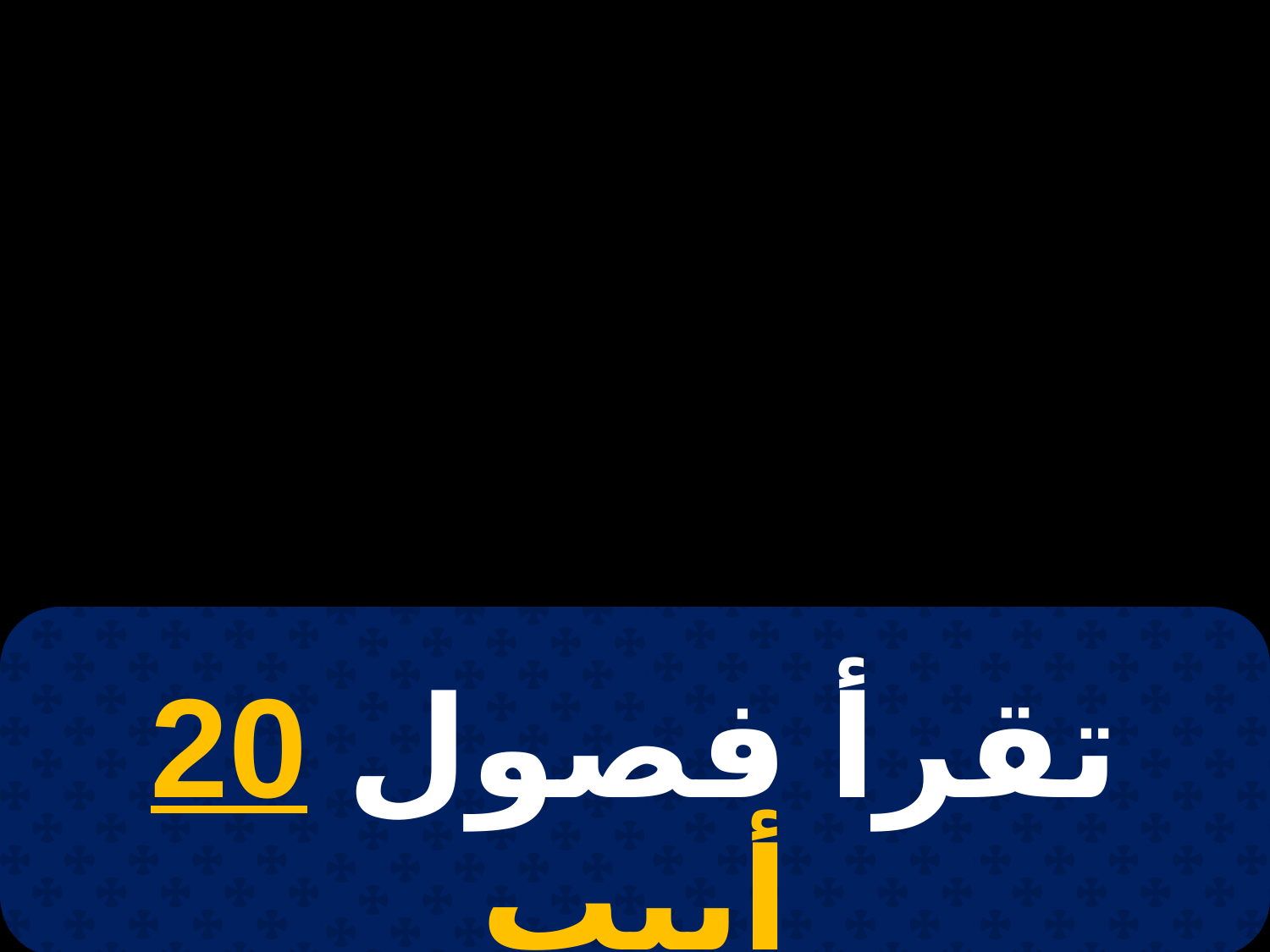

# 20 برمودة
تقرأ فصول 20 أبيب